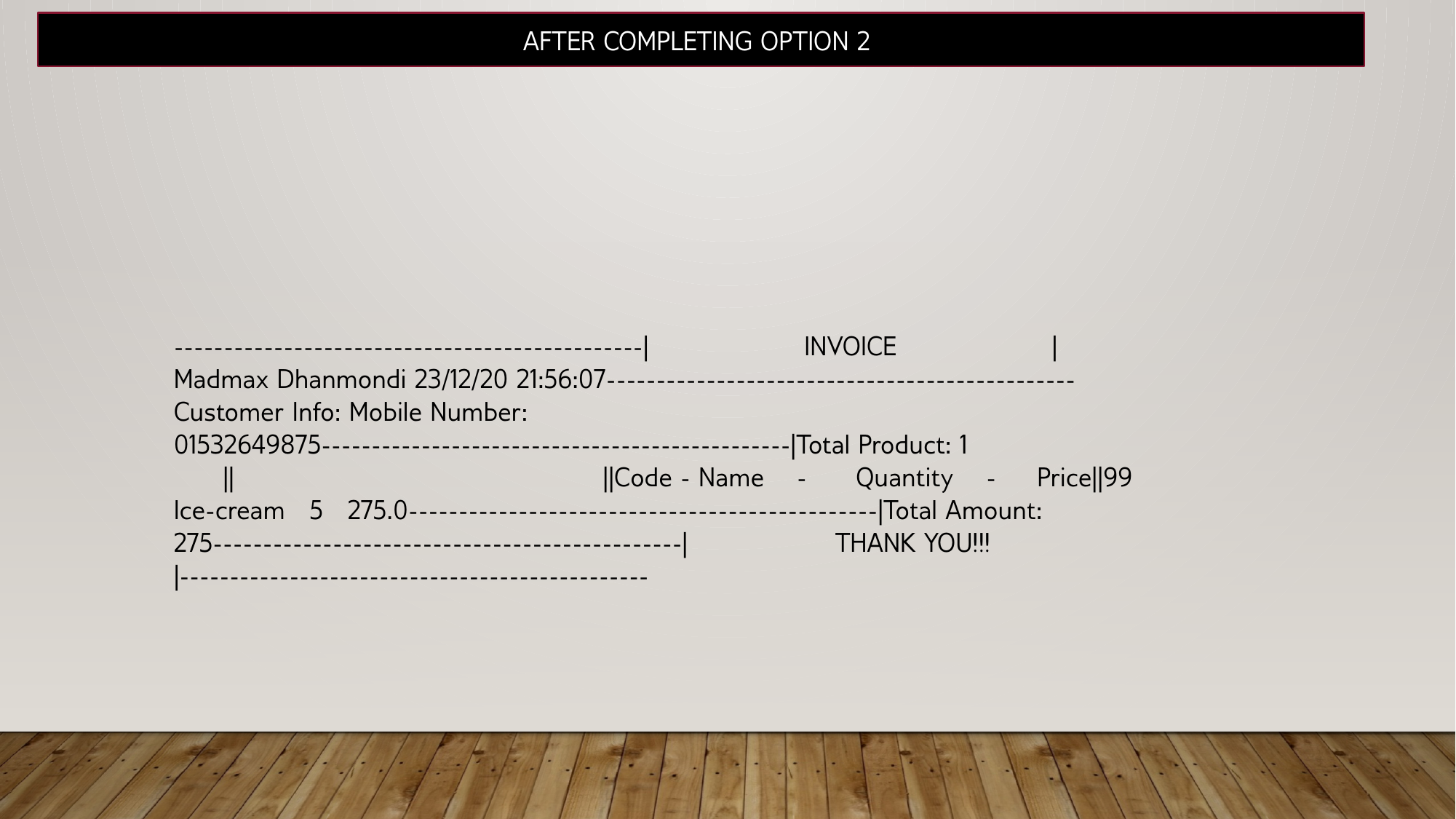

AFTER COMPLETING OPTION 2
-----------------------------------------------|                   INVOICE                   | Madmax Dhanmondi 23/12/20 21:56:07----------------------------------------------- Customer Info: Mobile Number: 01532649875-----------------------------------------------|Total Product: 1                             ||                                             ||Code - Name    -      Quantity    -     Price||99   Ice-cream   5   275.0-----------------------------------------------|Total Amount:       275-----------------------------------------------|                  THANK YOU!!!               |-----------------------------------------------